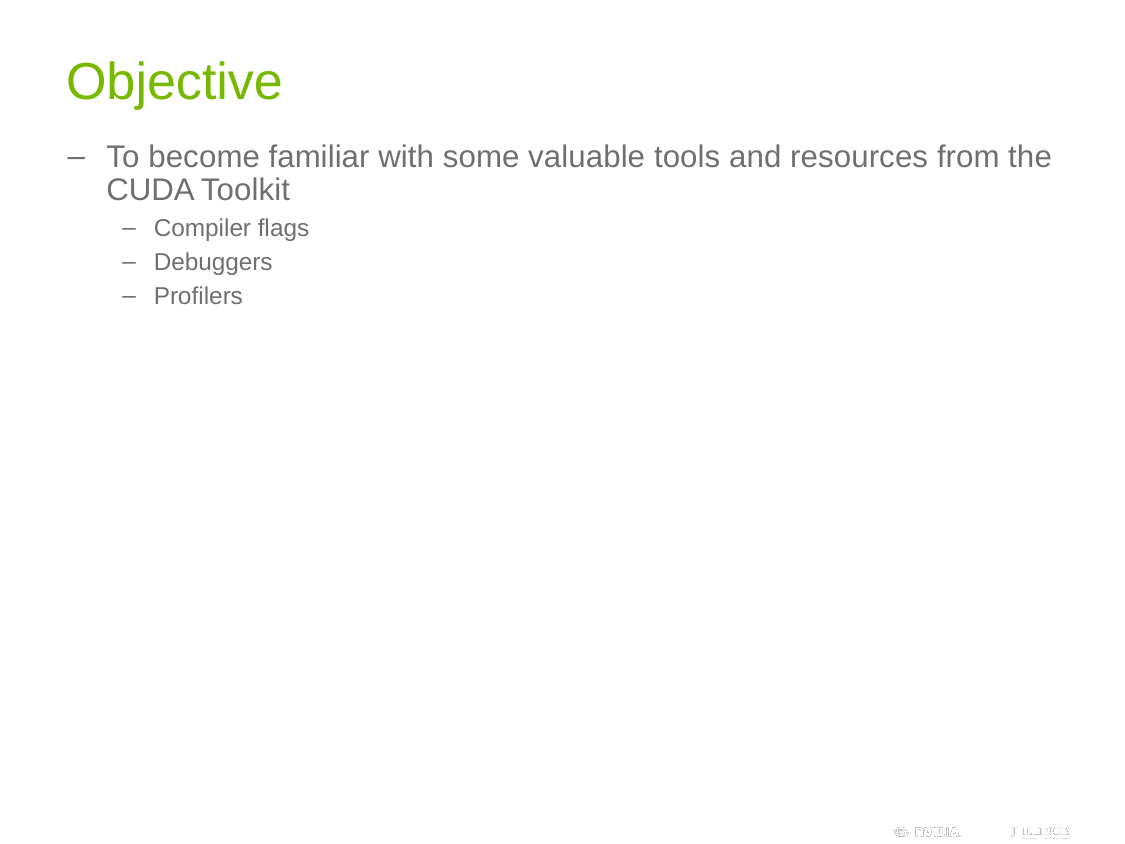

# Objective
To become familiar with some valuable tools and resources from the CUDA Toolkit
Compiler flags
Debuggers
Profilers